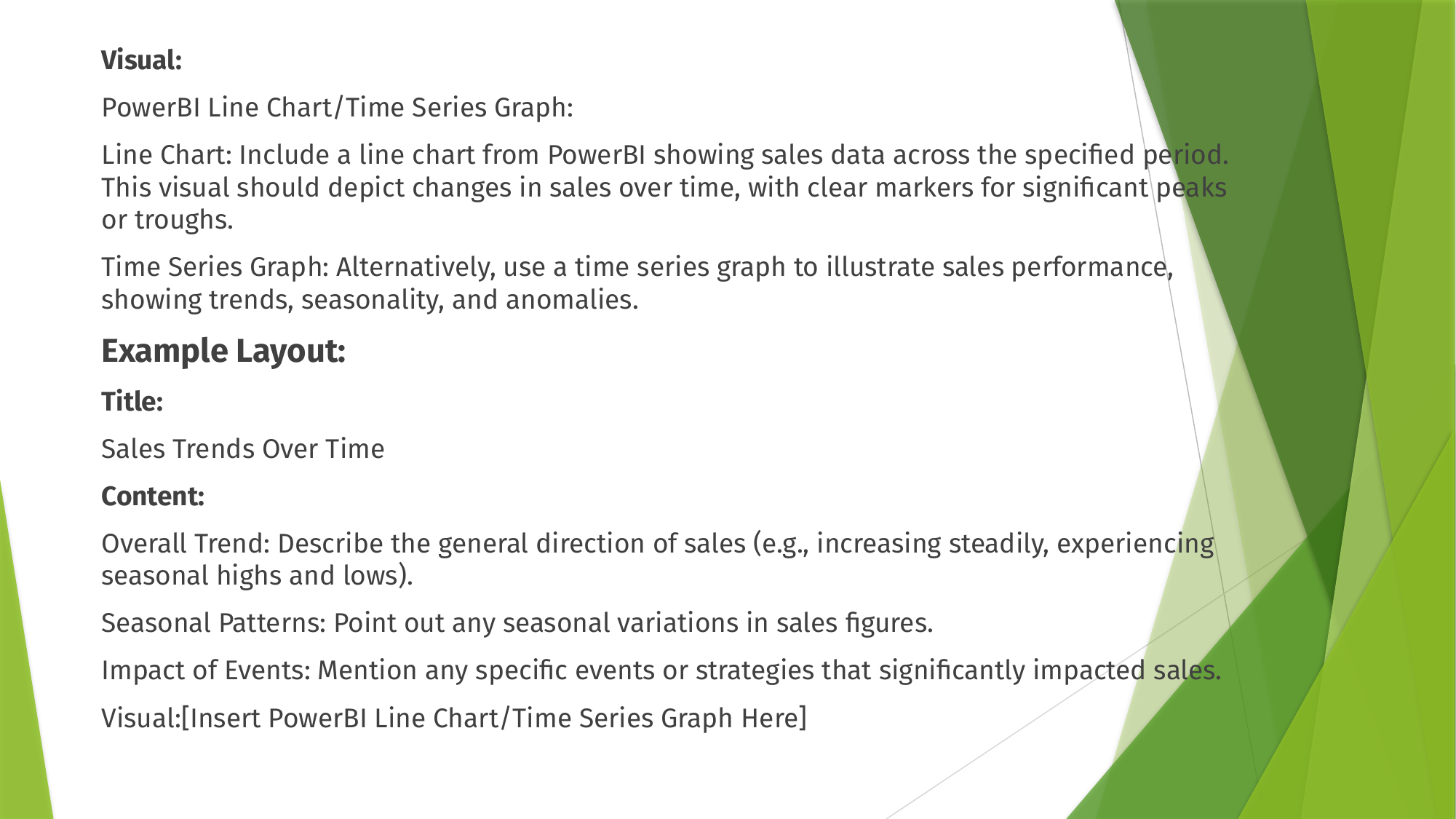

Visual:
PowerBI Line Chart/Time Series Graph:
Line Chart: Include a line chart from PowerBI showing sales data across the specified period. This visual should depict changes in sales over time, with clear markers for significant peaks or troughs.
Time Series Graph: Alternatively, use a time series graph to illustrate sales performance, showing trends, seasonality, and anomalies.
Example Layout:
Title:
Sales Trends Over Time
Content:
Overall Trend: Describe the general direction of sales (e.g., increasing steadily, experiencing seasonal highs and lows).
Seasonal Patterns: Point out any seasonal variations in sales figures.
Impact of Events: Mention any specific events or strategies that significantly impacted sales.
Visual:[Insert PowerBI Line Chart/Time Series Graph Here]